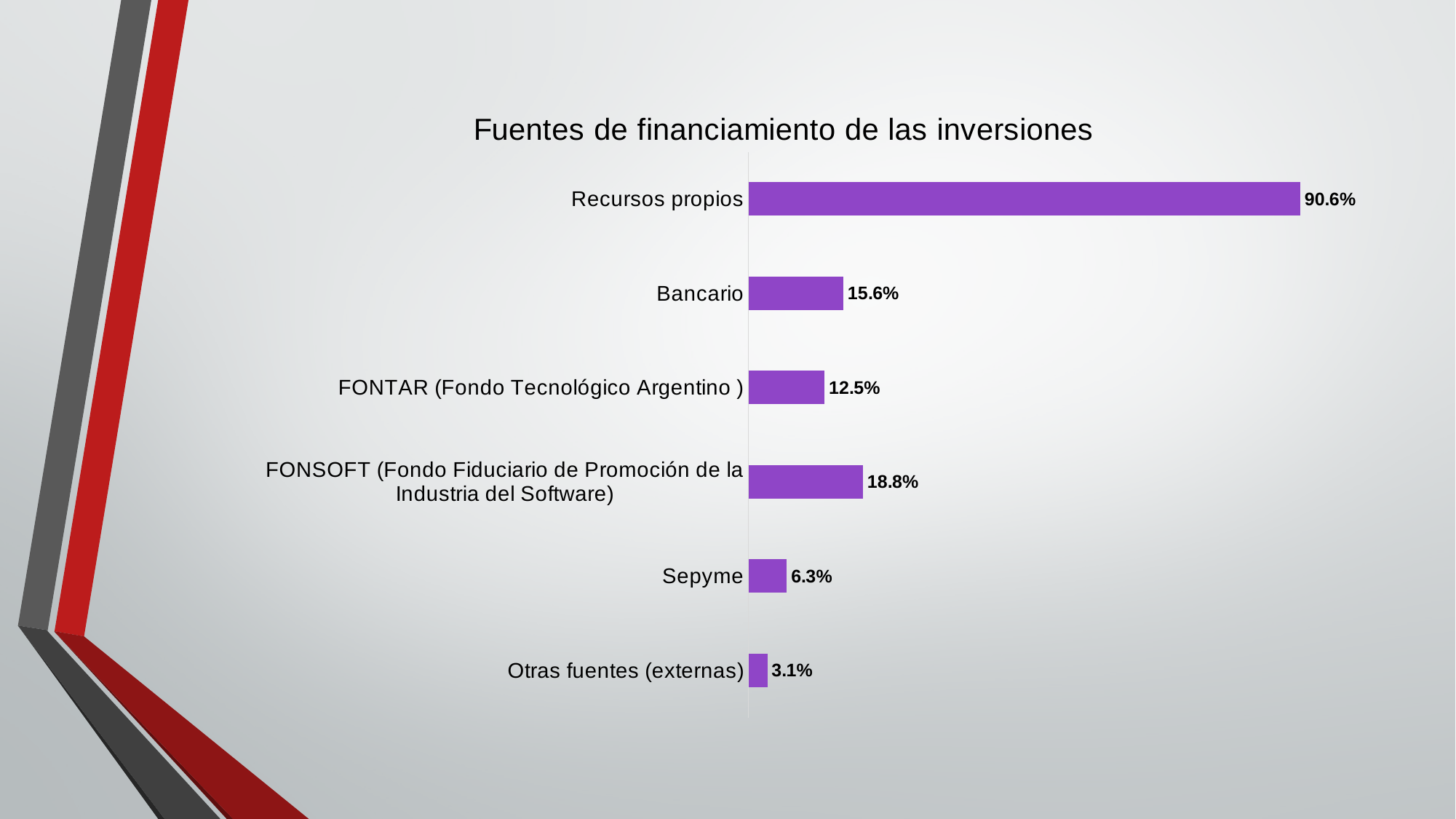

### Chart: Fuentes de financiamiento de las inversiones

| Category | Porcentaje |
|---|---|
| Recursos propios | 0.906 |
| Bancario | 0.156 |
| FONTAR (Fondo Tecnológico Argentino ) | 0.125 |
| FONSOFT (Fondo Fiduciario de Promoción de la Industria del Software) | 0.188 |
| Sepyme | 0.063 |
| Otras fuentes (externas) | 0.031 |